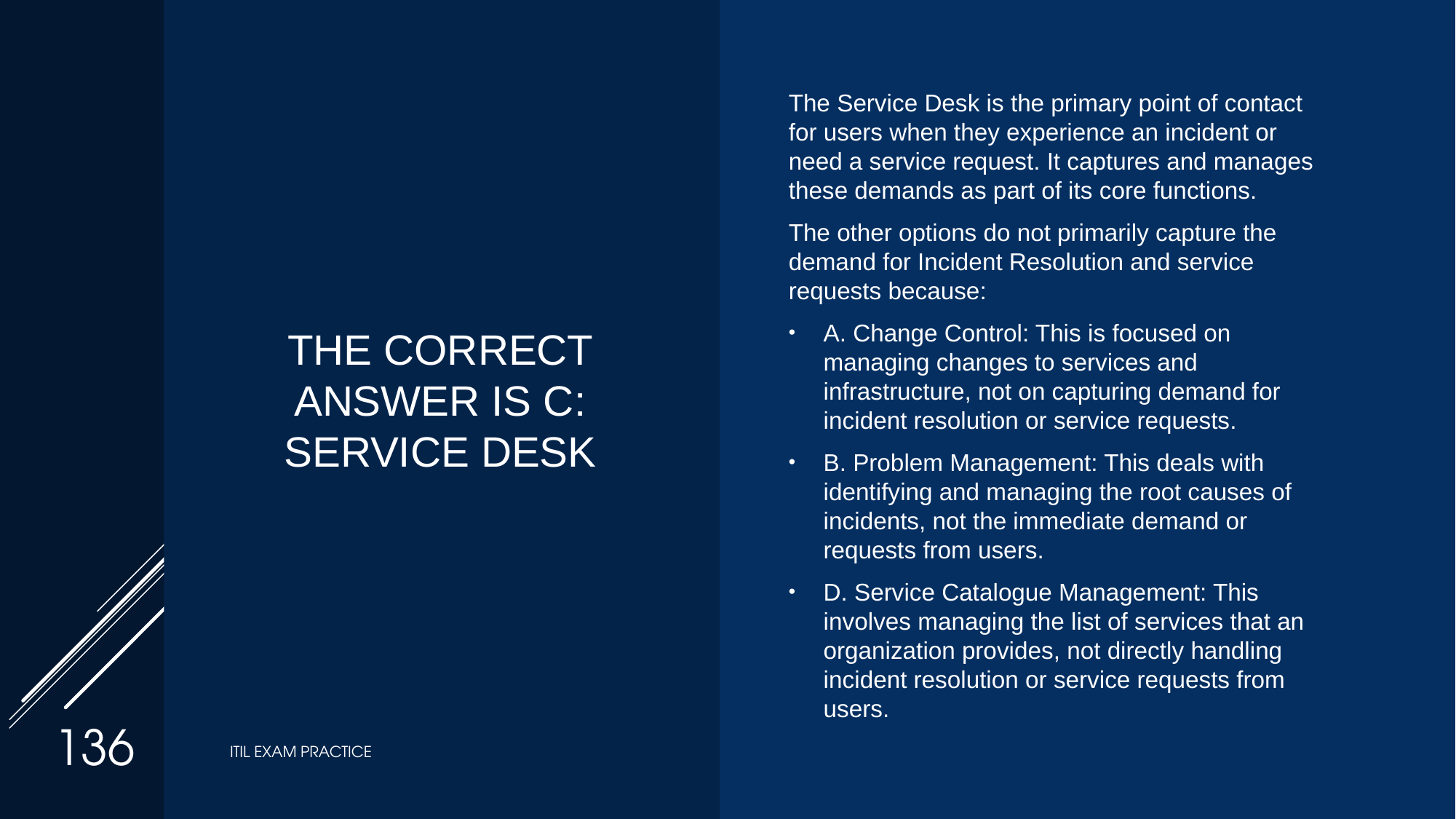

# The correct Answer is C: Service Desk
The Service Desk is the primary point of contact for users when they experience an incident or need a service request. It captures and manages these demands as part of its core functions.
The other options do not primarily capture the demand for Incident Resolution and service requests because:
A. Change Control: This is focused on managing changes to services and infrastructure, not on capturing demand for incident resolution or service requests.
B. Problem Management: This deals with identifying and managing the root causes of incidents, not the immediate demand or requests from users.
D. Service Catalogue Management: This involves managing the list of services that an organization provides, not directly handling incident resolution or service requests from users.
136
ITIL EXAM PRACTICE